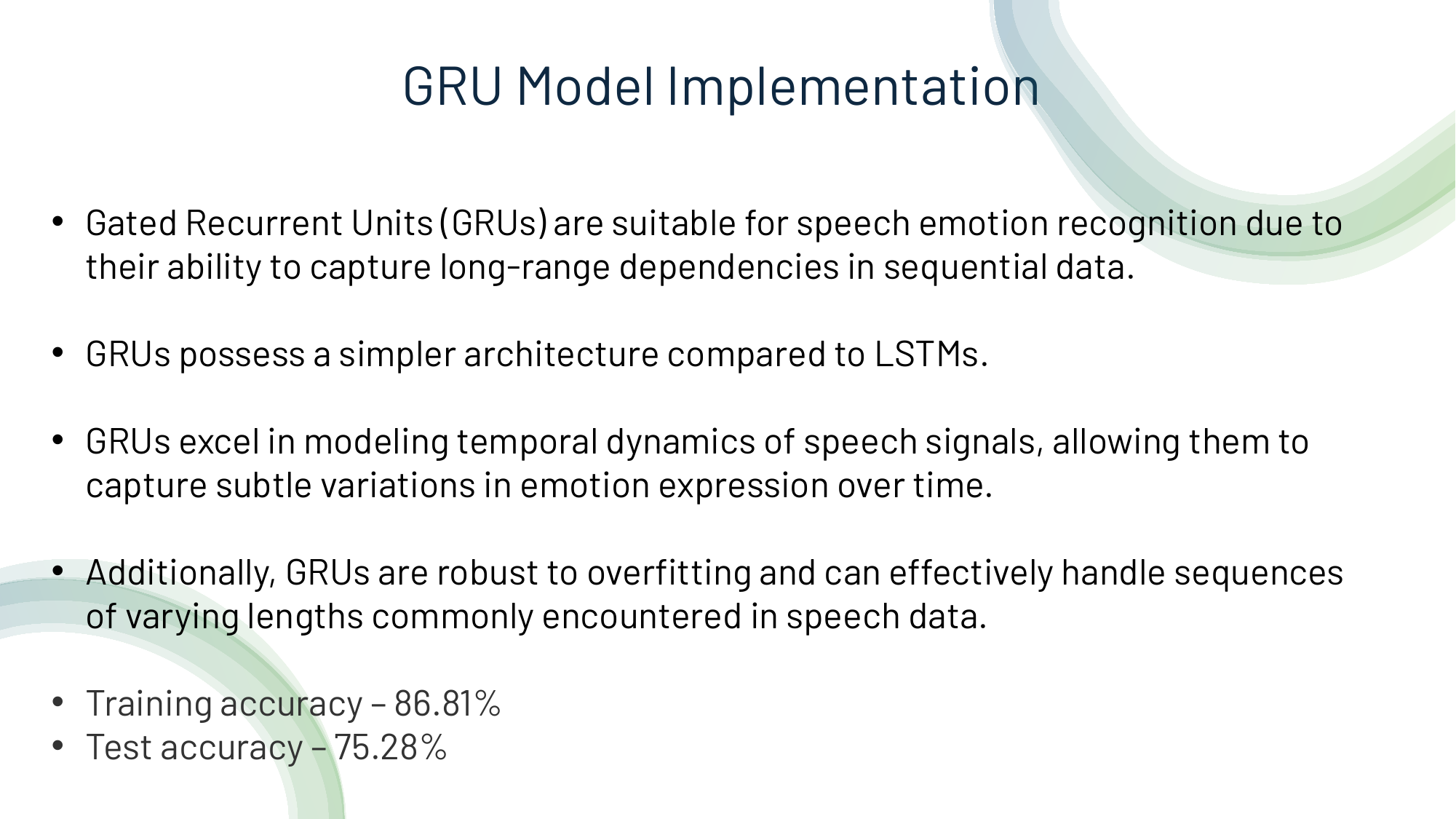

# GRU Model Implementation
Gated Recurrent Units (GRUs) are suitable for speech emotion recognition due to their ability to capture long-range dependencies in sequential data.

GRUs possess a simpler architecture compared to LSTMs.

GRUs excel in modeling temporal dynamics of speech signals, allowing them to capture subtle variations in emotion expression over time.

Additionally, GRUs are robust to overfitting and can effectively handle sequences of varying lengths commonly encountered in speech data.

Training accuracy – 86.81%
Test accuracy – 75.28%